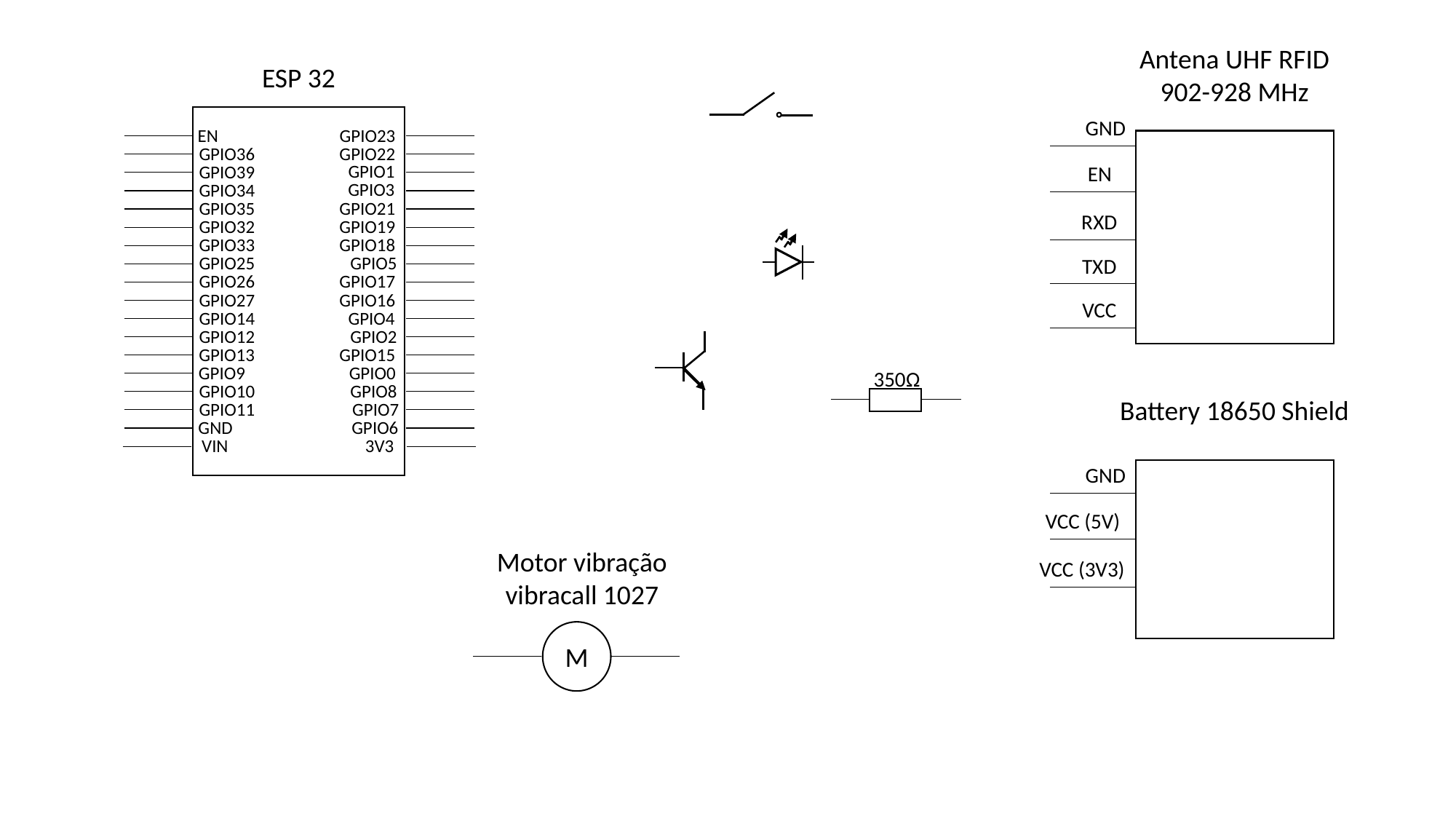

Antena UHF RFID 902-928 MHz

GND
EN
RXD
TXD
VCC
ESP 32

EN
GPIO36
GPIO39
GPIO34
GPIO35
GPIO32
GPIO33
GPIO25
GPIO26
GPIO27
GPIO14
GPIO12
GPIO13
GPIO9
GPIO10
GPIO11
GND
VIN
GPIO23
GPIO22
GPIO1
GPIO3
GPIO21
GPIO19
GPIO18
   GPIO5
GPIO17
GPIO16
  GPIO4
   GPIO2
GPIO15
GPIO0
   GPIO8
    GPIO7
GPIO6
3V3

350Ω

Battery 18650 Shield

GND
VCC (5V)
VCC (3V3)
Motor vibração vibracall 1027
M